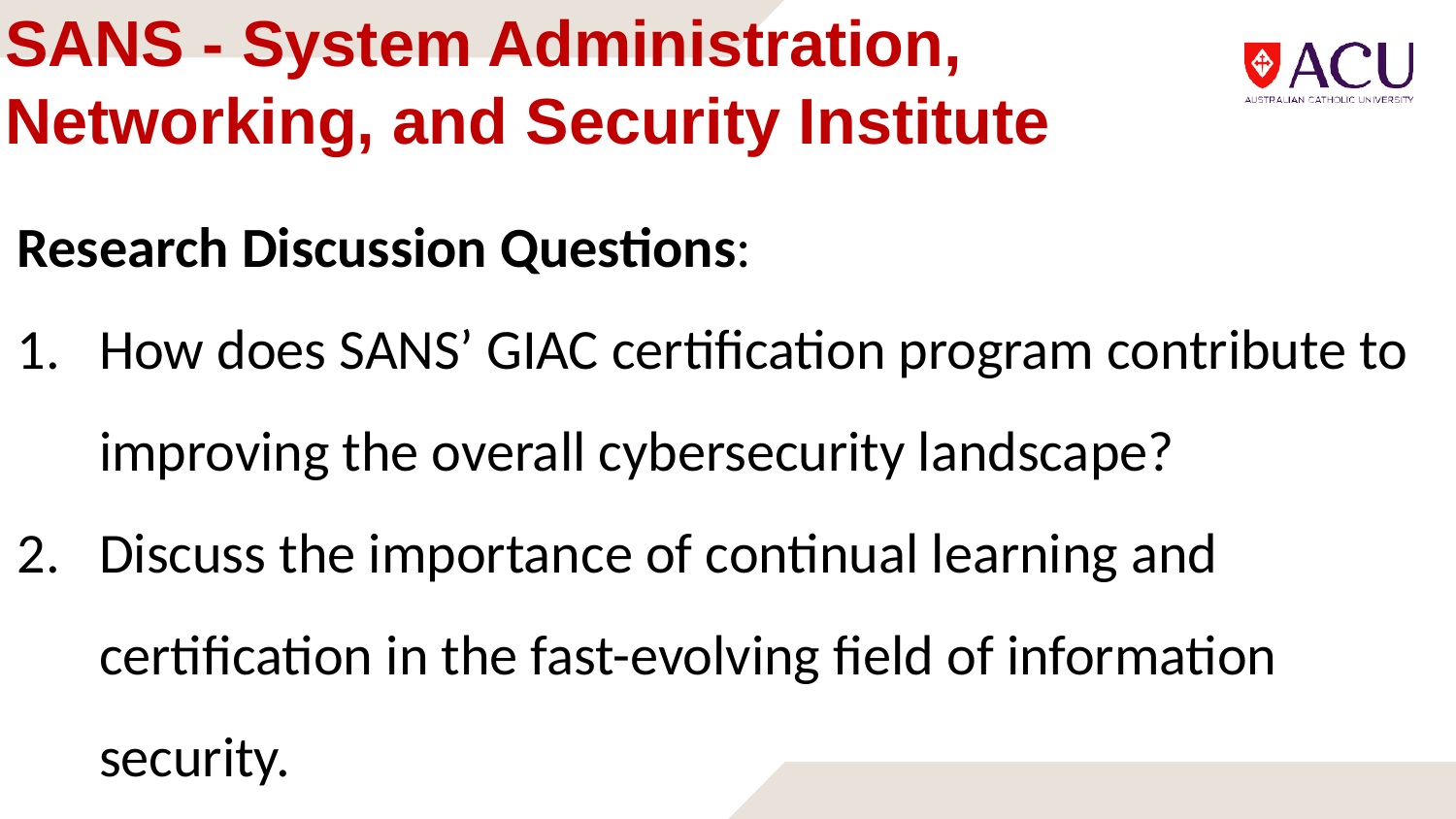

# SANS - System Administration, Networking, and Security Institute
Research Discussion Questions:
How does SANS’ GIAC certification program contribute to improving the overall cybersecurity landscape?
Discuss the importance of continual learning and certification in the fast-evolving field of information security.